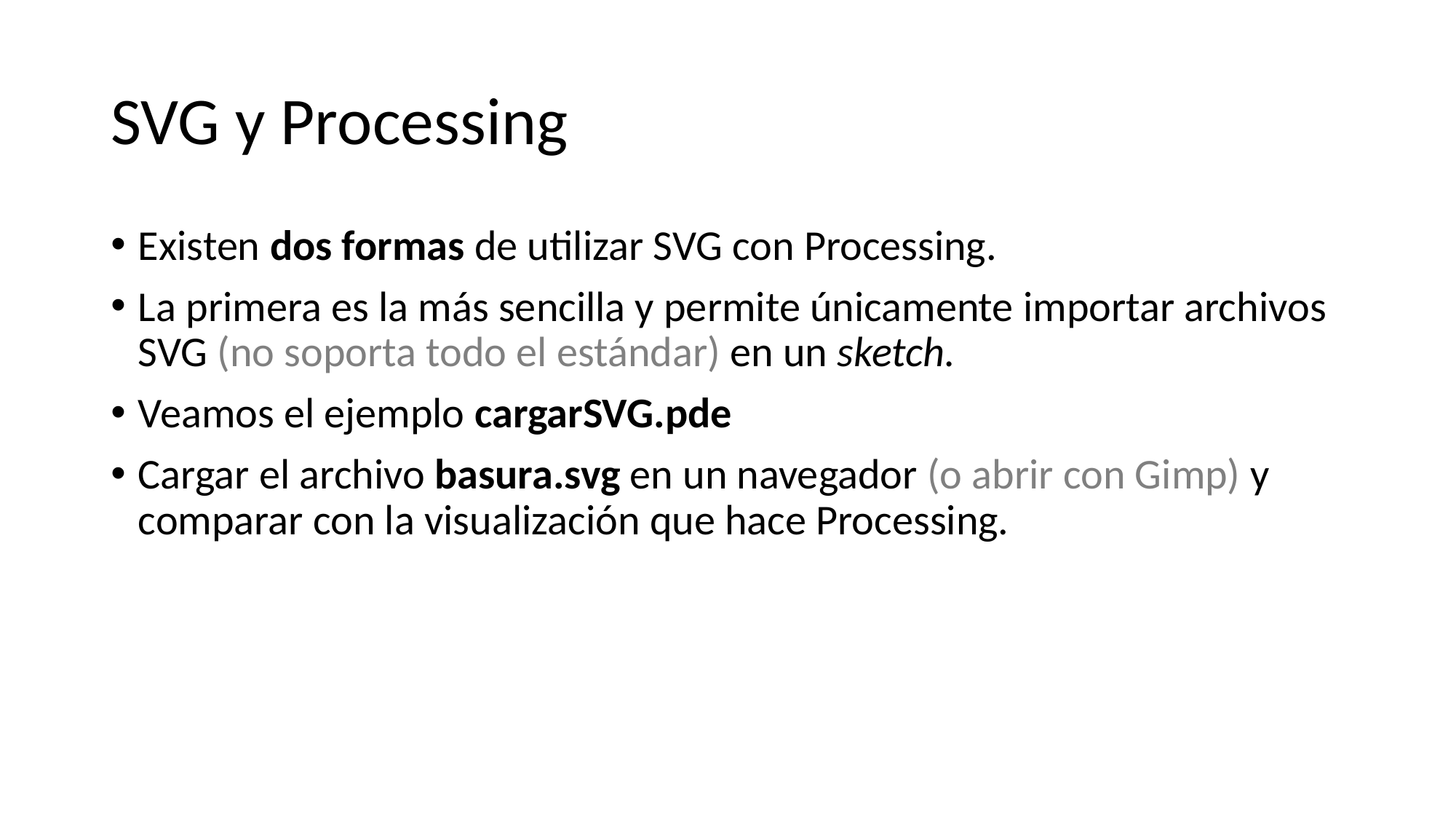

# SVG y Processing
Existen dos formas de utilizar SVG con Processing.
La primera es la más sencilla y permite únicamente importar archivos SVG (no soporta todo el estándar) en un sketch.
Veamos el ejemplo cargarSVG.pde
Cargar el archivo basura.svg en un navegador (o abrir con Gimp) y comparar con la visualización que hace Processing.